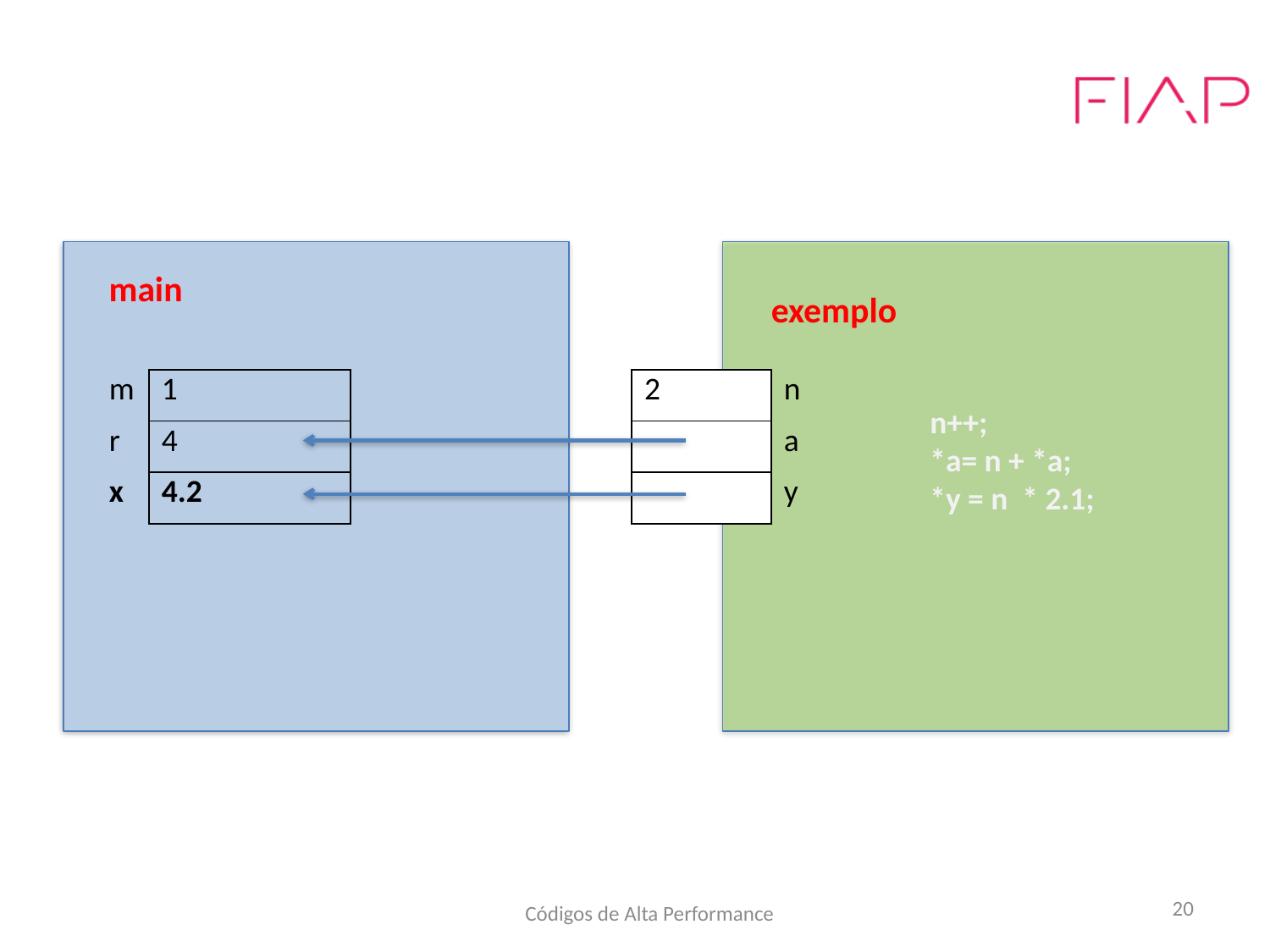

main
exemplo
| m | 1 |
| --- | --- |
| r | 4 |
| x | 4.2 |
| 2 | n |
| --- | --- |
|  | a |
|  | y |
 n++;
 *a= n + *a;
 *y = n  * 2.1;
Códigos de Alta Performance
20